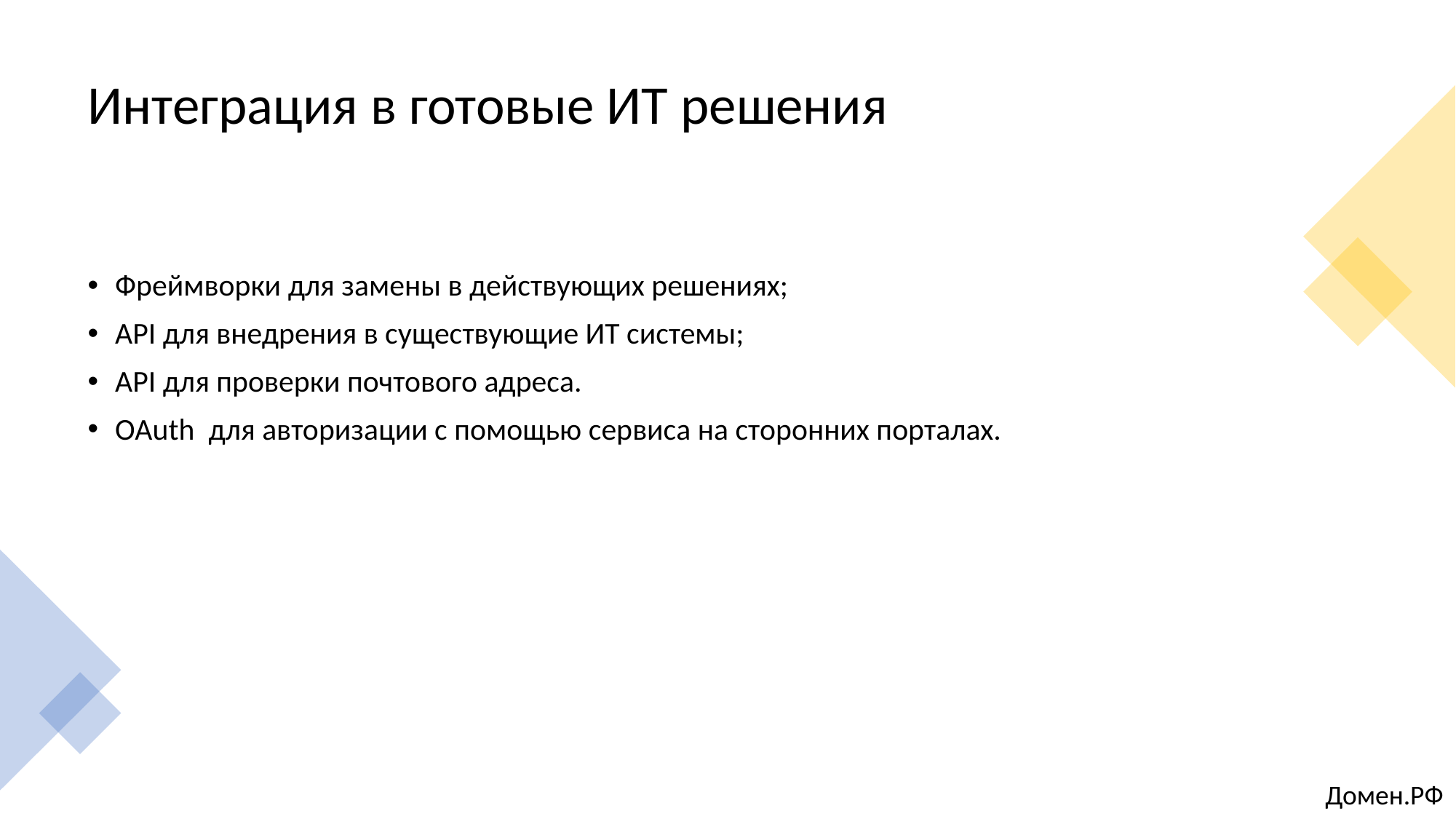

# Интеграция в готовые ИТ решения

Фреймворки для замены в действующих решениях;
API для внедрения в существующие ИТ системы;
API для проверки почтового адреса.
OAuth  для авторизации с помощью сервиса на сторонних порталах.

Домен.РФ